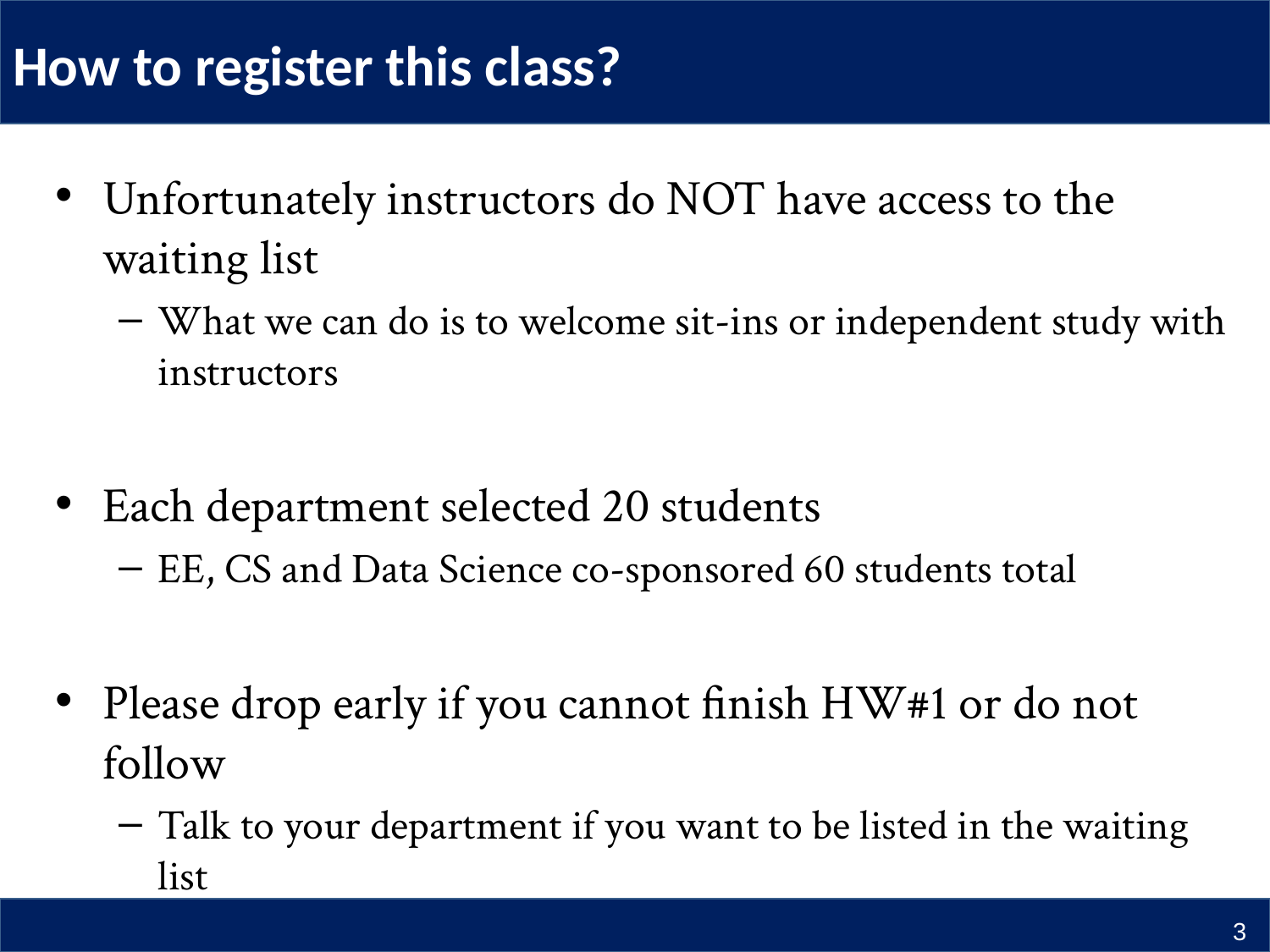

# How to register this class?
Unfortunately instructors do NOT have access to the waiting list
What we can do is to welcome sit-ins or independent study with instructors

Each department selected 20 students
EE, CS and Data Science co-sponsored 60 students total

Please drop early if you cannot finish HW#1 or do not follow
Talk to your department if you want to be listed in the waiting list

3